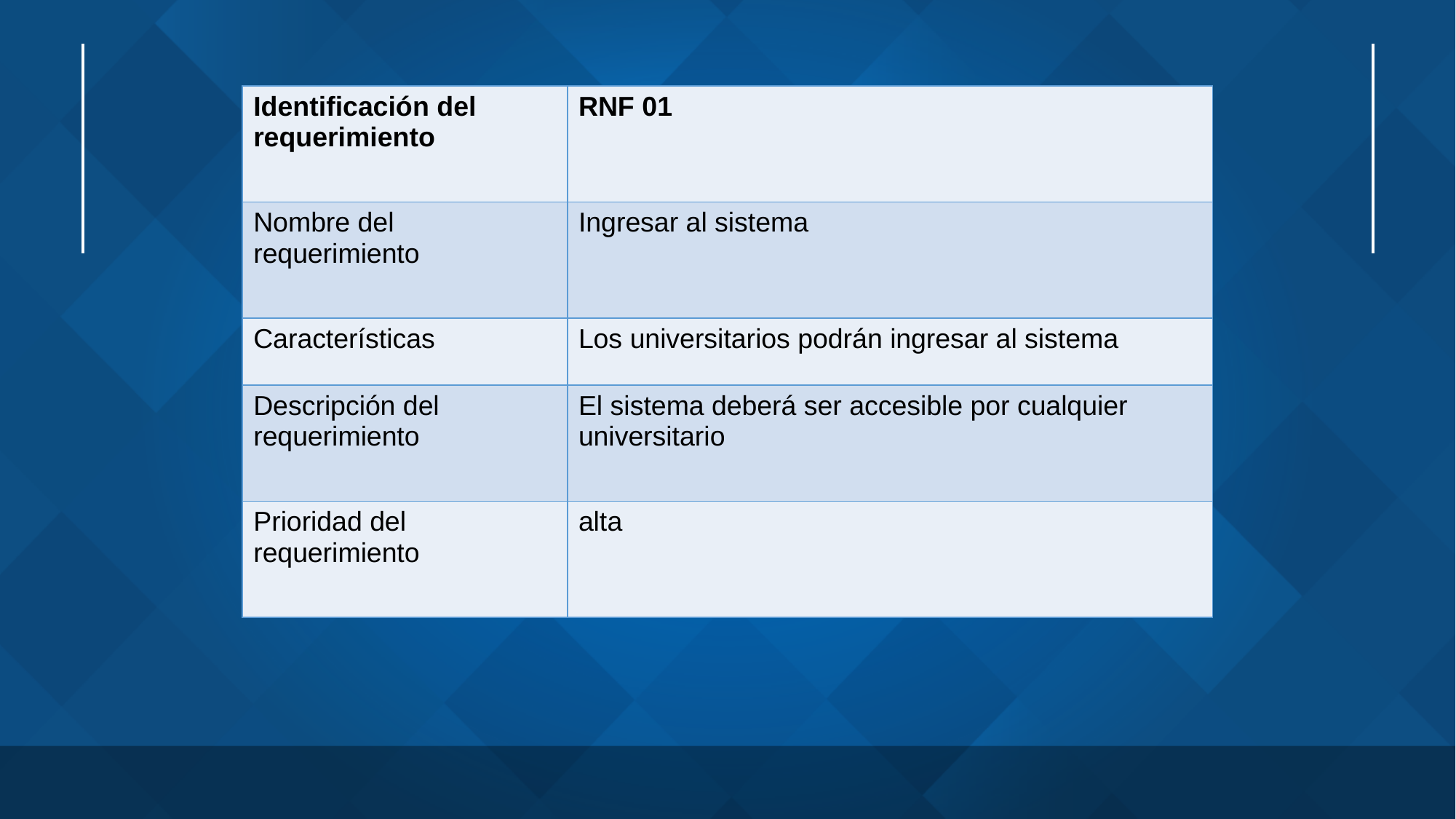

| Identificación del requerimiento | RNF 01 |
| --- | --- |
| Nombre del requerimiento | Ingresar al sistema |
| Características | Los universitarios podrán ingresar al sistema |
| Descripción del requerimiento | El sistema deberá ser accesible por cualquier universitario |
| Prioridad del requerimiento | alta |